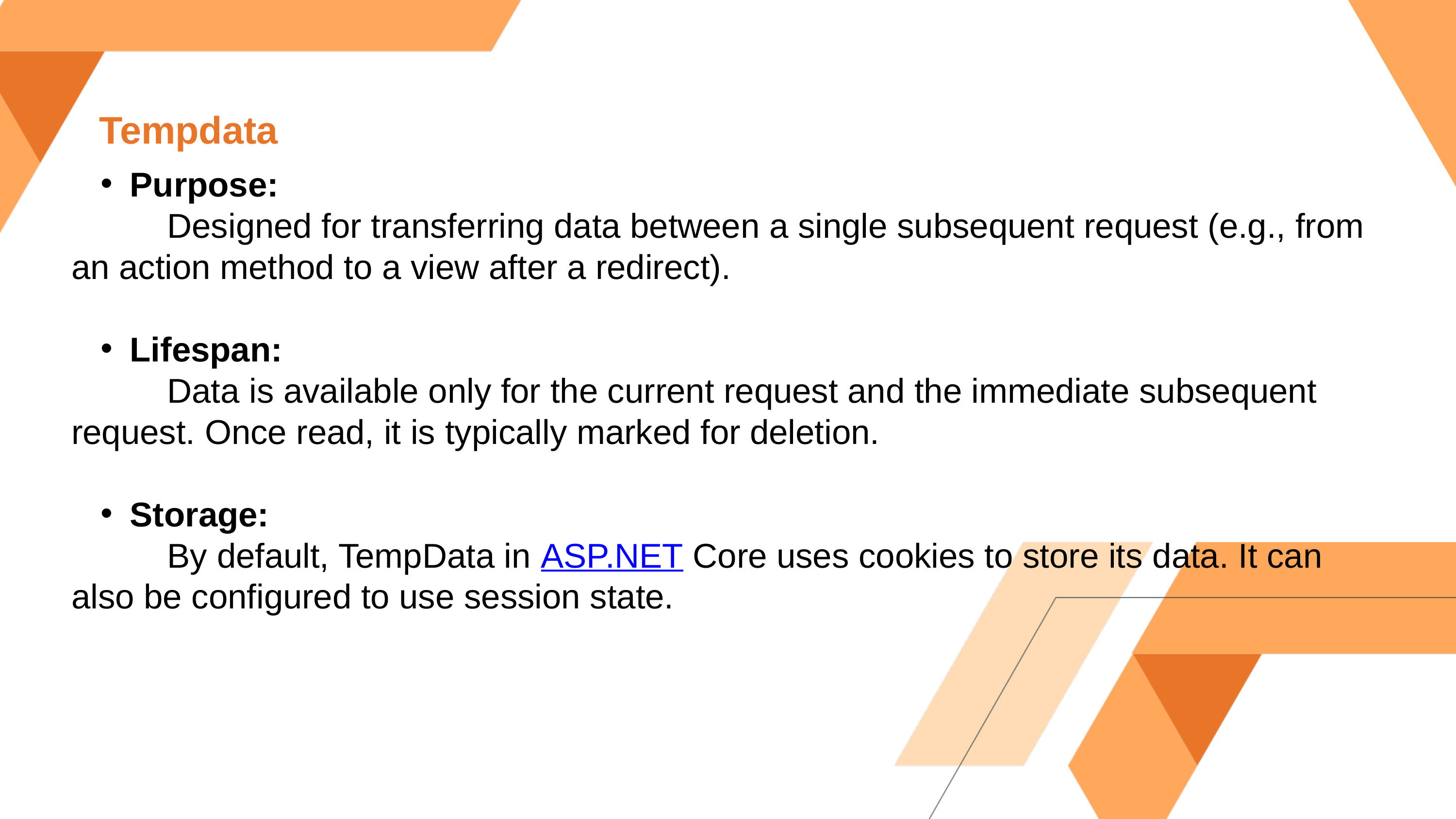

Tempdata
Purpose:
          Designed for transferring data between a single subsequent request (e.g., from an action method to a view after a redirect).

Lifespan:
          Data is available only for the current request and the immediate subsequent request. Once read, it is typically marked for deletion.

Storage:
          By default, TempData in ASP.NET Core uses cookies to store its data. It can also be configured to use session state.